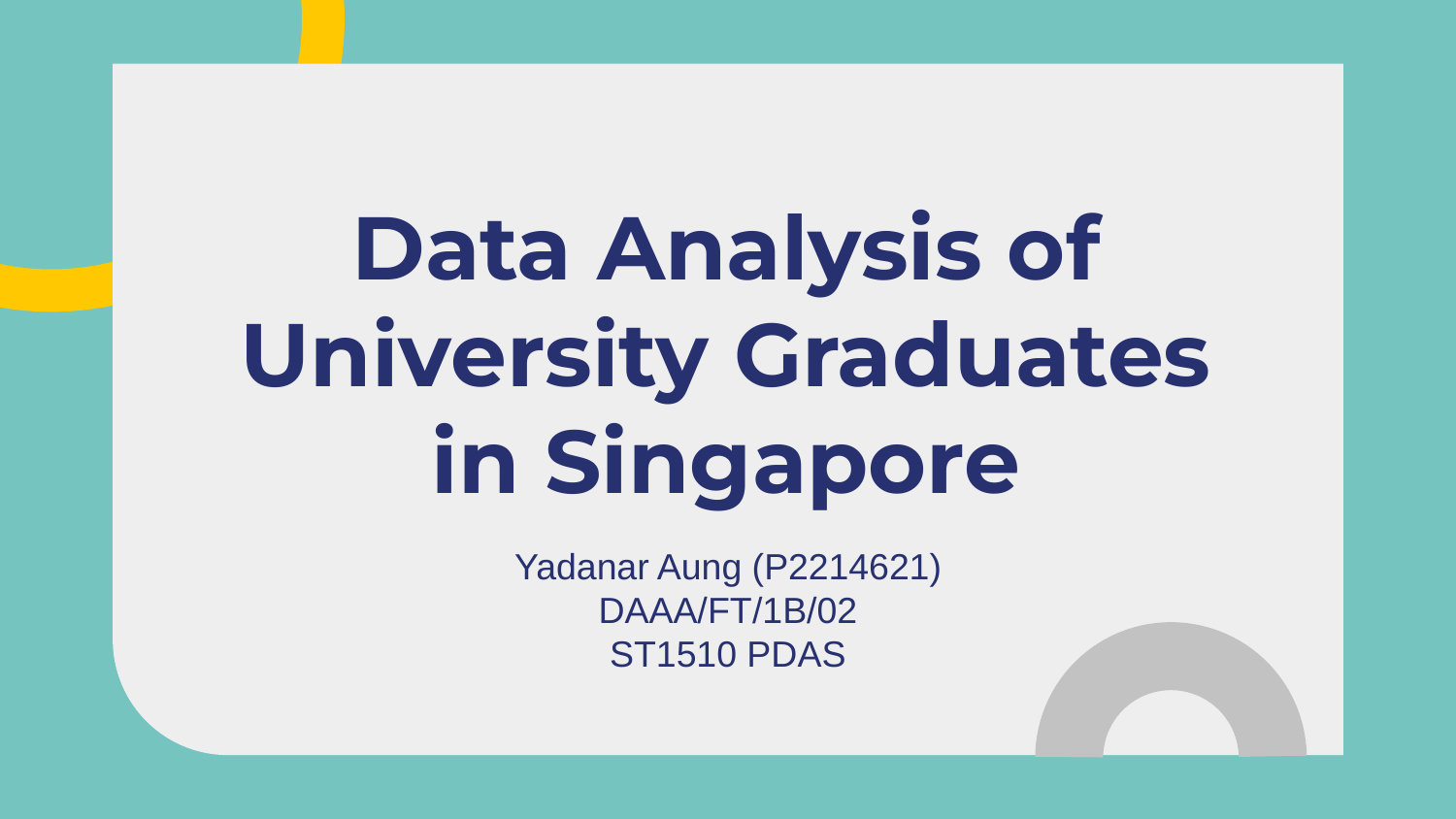

# Data Analysis of
University Graduates in Singapore
Yadanar Aung (P2214621)
DAAA/FT/1B/02
ST1510 PDAS